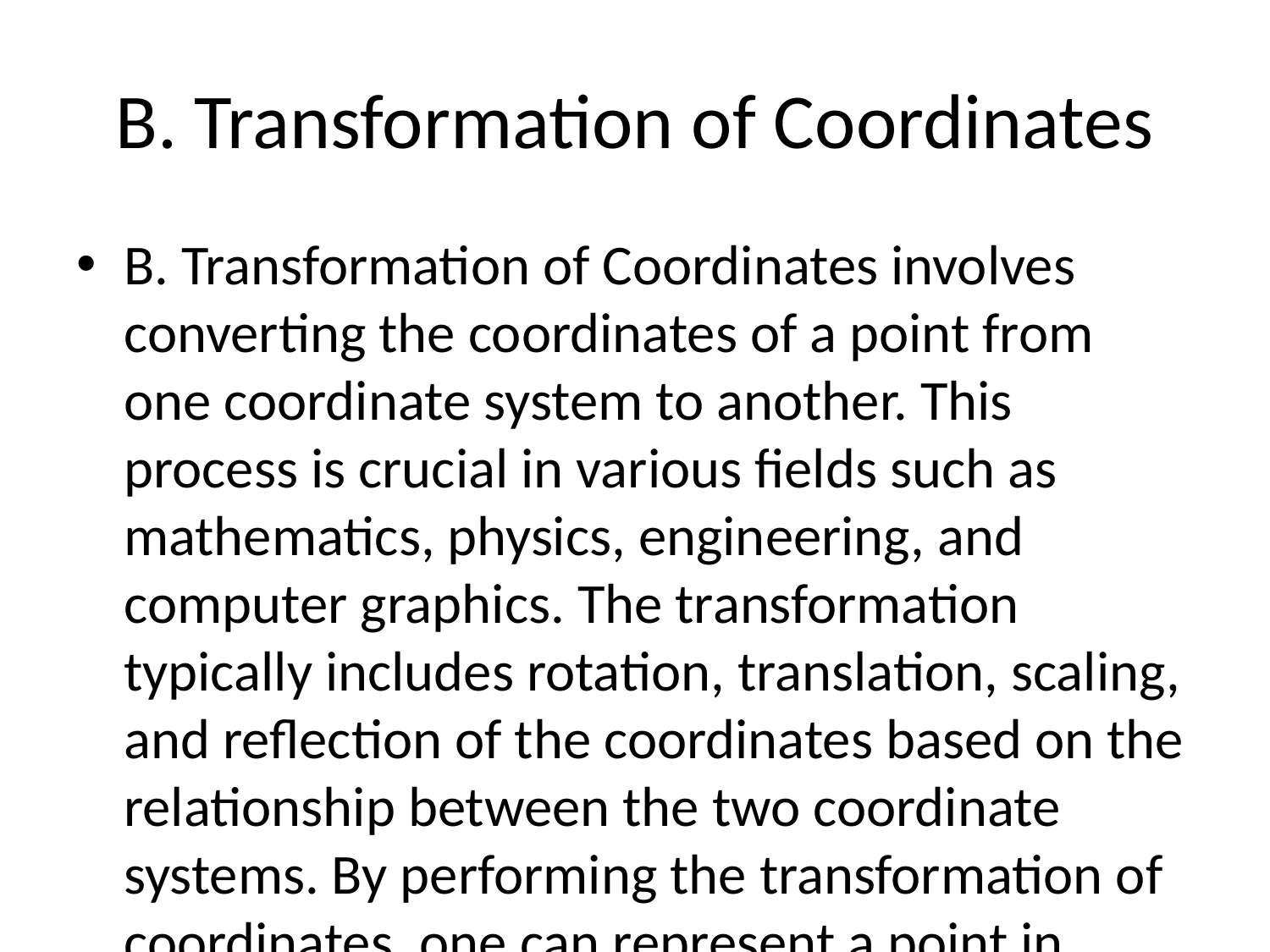

# B. Transformation of Coordinates
B. Transformation of Coordinates involves converting the coordinates of a point from one coordinate system to another. This process is crucial in various fields such as mathematics, physics, engineering, and computer graphics. The transformation typically includes rotation, translation, scaling, and reflection of the coordinates based on the relationship between the two coordinate systems. By performing the transformation of coordinates, one can represent a point in space or on a plane accurately and efficiently in different reference frames. This concept plays a significant role in geometric calculations, mapping, modeling, and solving real-world problems in different areas of study.